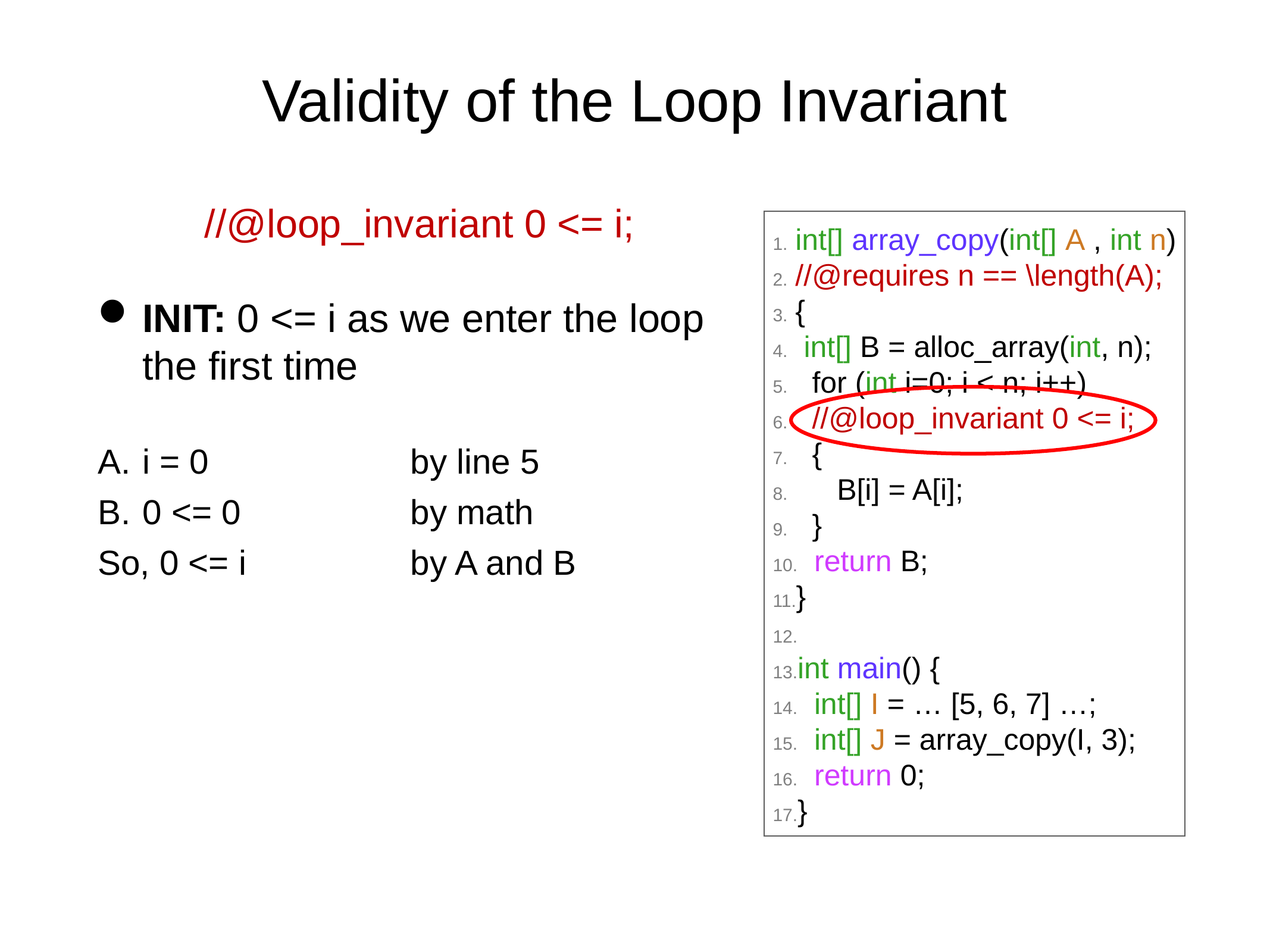

# Validity of the Loop Invariant
//@loop_invariant 0 <= i;

INIT: 0 <= i as we enter the loop the first time

i = 0			by line 5
0 <= 0		by math
So, 0 <= i		by A and B
int[] array_copy(int[] A , int n)
//@requires n == \length(A);
{
 int[] B = alloc_array(int, n);
  for (int i=0; i < n; i++)
  //@loop_invariant 0 <= i;
  {
     B[i] = A[i];
  }
  return B;
}

int main() {
  int[] I = … [5, 6, 7] …;
  int[] J = array_copy(I, 3);
  return 0;
}